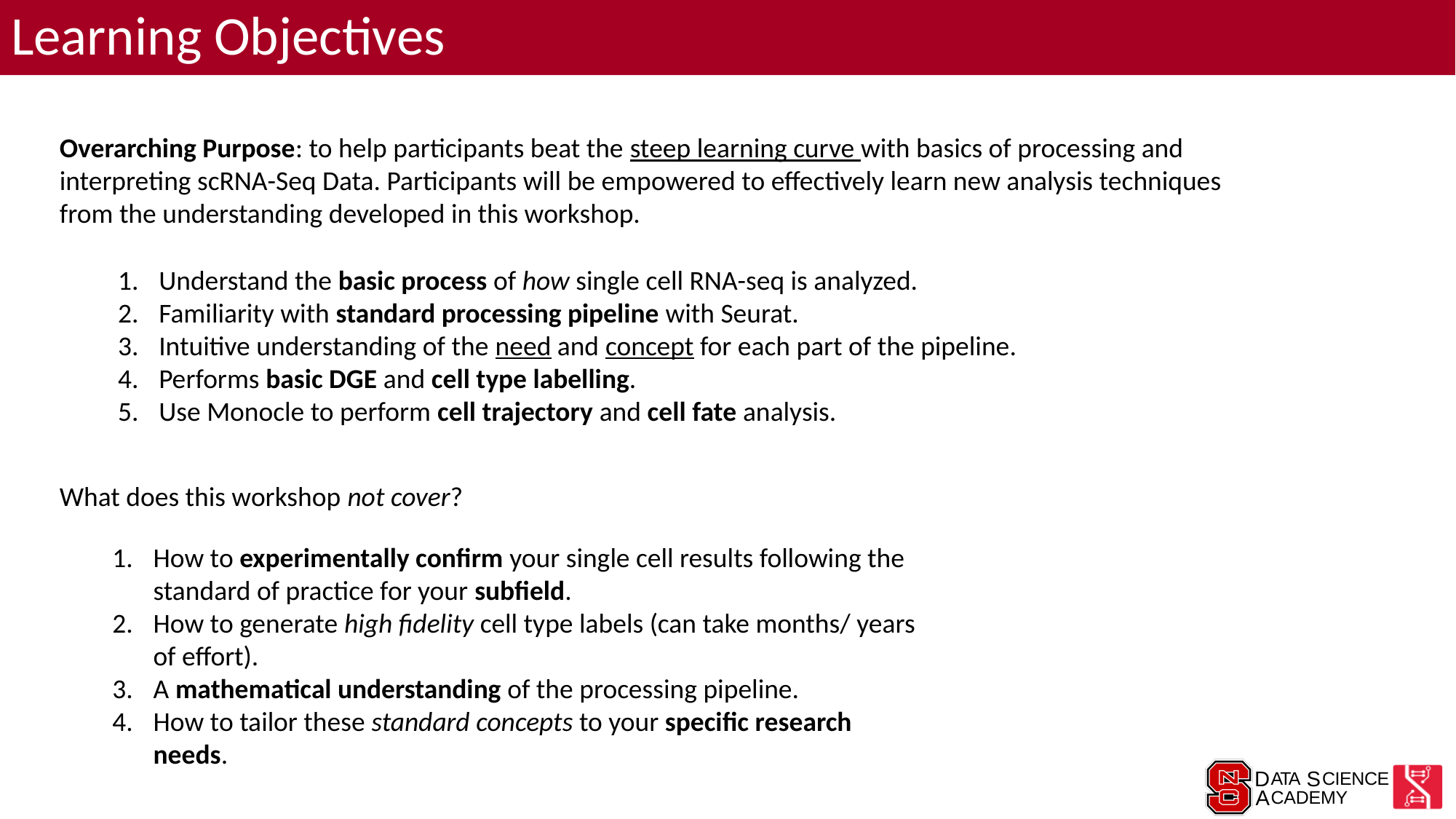

# Learning Objectives
Overarching Purpose: to help participants beat the steep learning curve with basics of processing and interpreting scRNA-Seq Data. Participants will be empowered to effectively learn new analysis techniques from the understanding developed in this workshop.
Understand the basic process of how single cell RNA-seq is analyzed.
Familiarity with standard processing pipeline with Seurat.
Intuitive understanding of the need and concept for each part of the pipeline.
Performs basic DGE and cell type labelling.
Use Monocle to perform cell trajectory and cell fate analysis.
What does this workshop not cover?
How to experimentally confirm your single cell results following the standard of practice for your subfield.
How to generate high fidelity cell type labels (can take months/ years of effort).
A mathematical understanding of the processing pipeline.
How to tailor these standard concepts to your specific research needs.